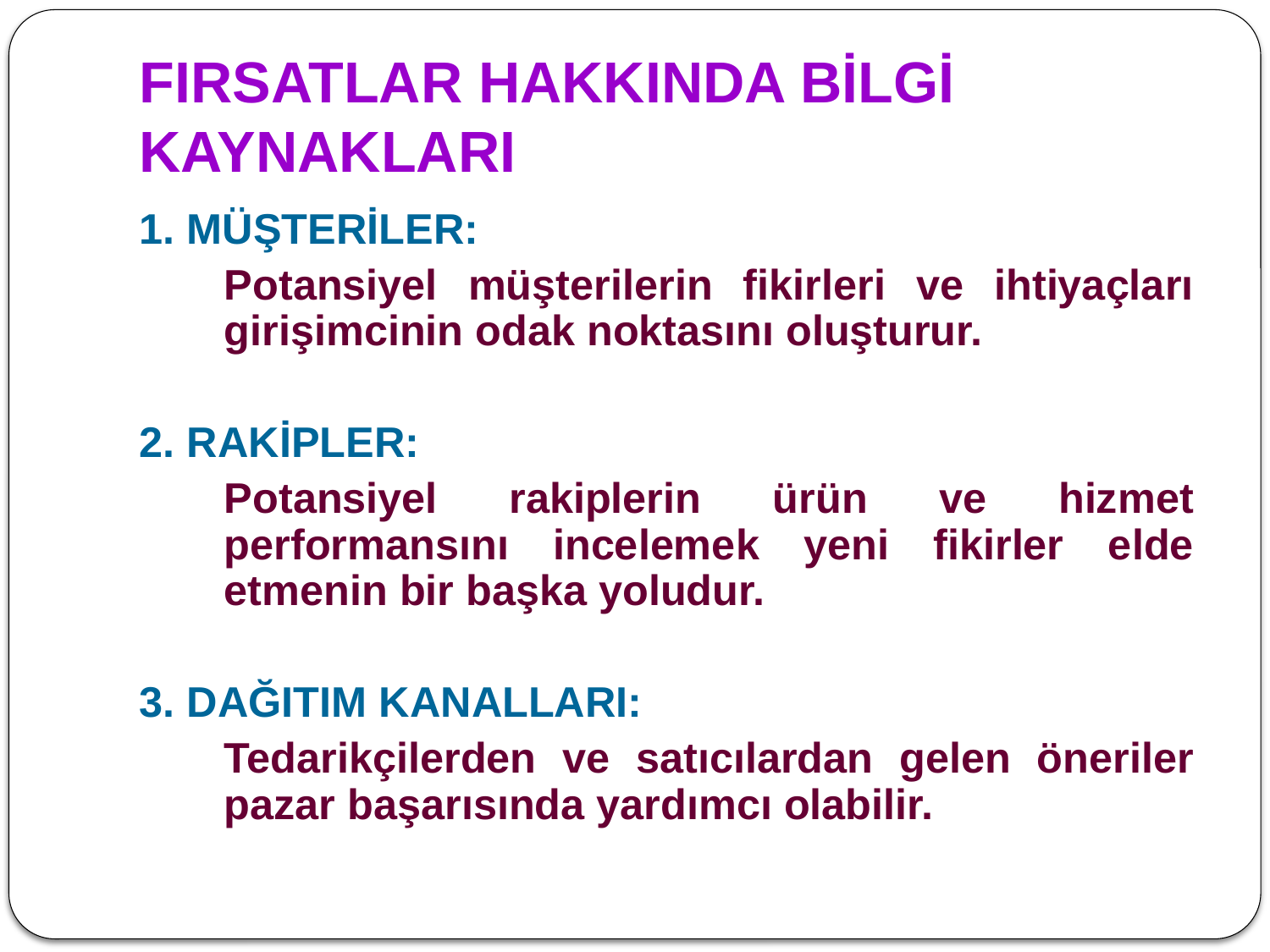

# FIRSATLAR HAKKINDA BİLGİ KAYNAKLARI
1. MÜŞTERİLER:
	Potansiyel müşterilerin fikirleri ve ihtiyaçları girişimcinin odak noktasını oluşturur.

2. RAKİPLER:
	Potansiyel rakiplerin ürün ve hizmet performansını incelemek yeni fikirler elde etmenin bir başka yoludur.

3. DAĞITIM KANALLARI:
	Tedarikçilerden ve satıcılardan gelen öneriler pazar başarısında yardımcı olabilir.